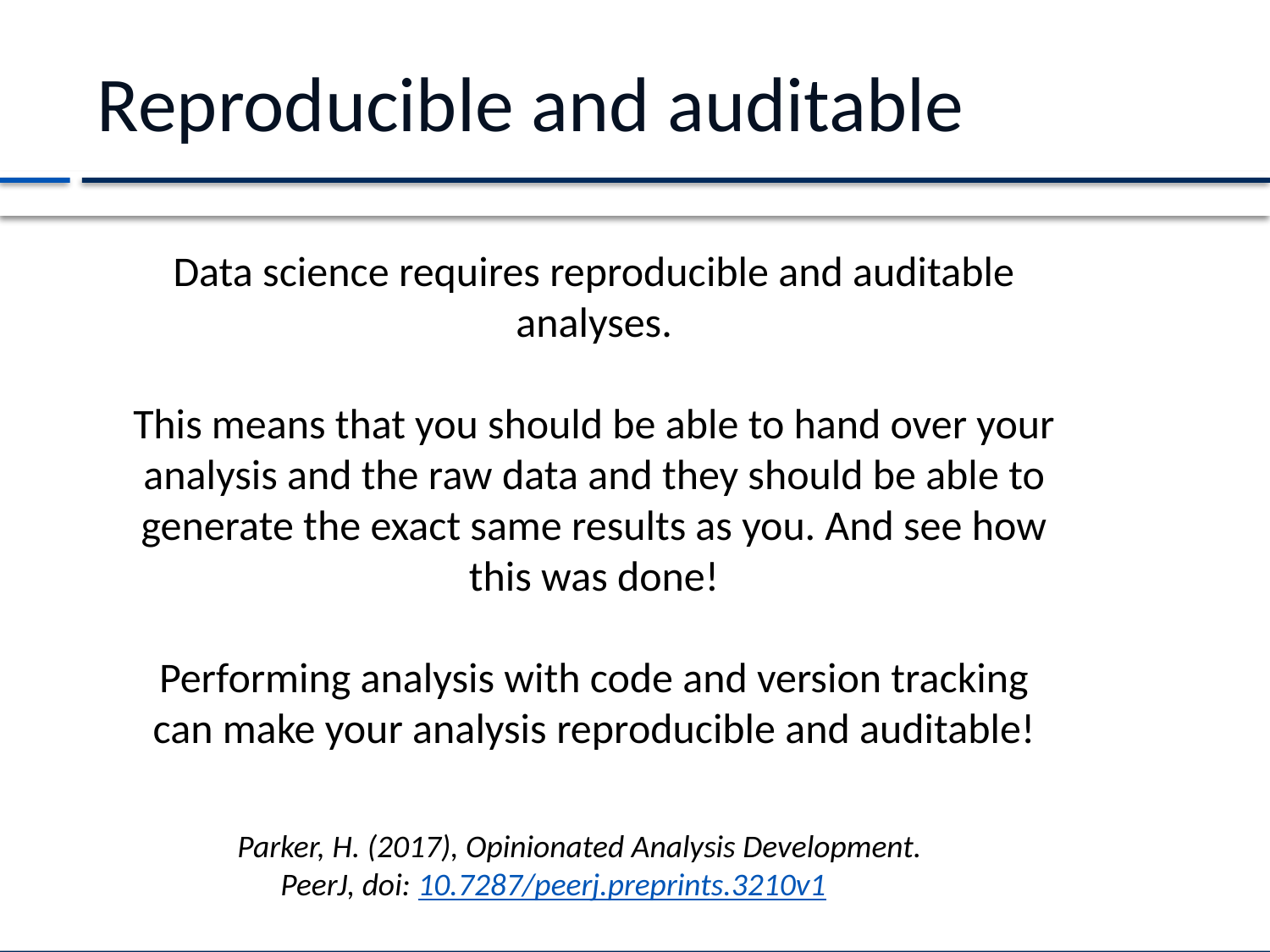

# Reproducible and auditable
Data science requires reproducible and auditable analyses.

This means that you should be able to hand over your analysis and the raw data and they should be able to generate the exact same results as you. And see how this was done!

Performing analysis with code and version tracking can make your analysis reproducible and auditable!
Parker, H. (2017), Opinionated Analysis Development.
      PeerJ, doi: 10.7287/peerj.preprints.3210v1